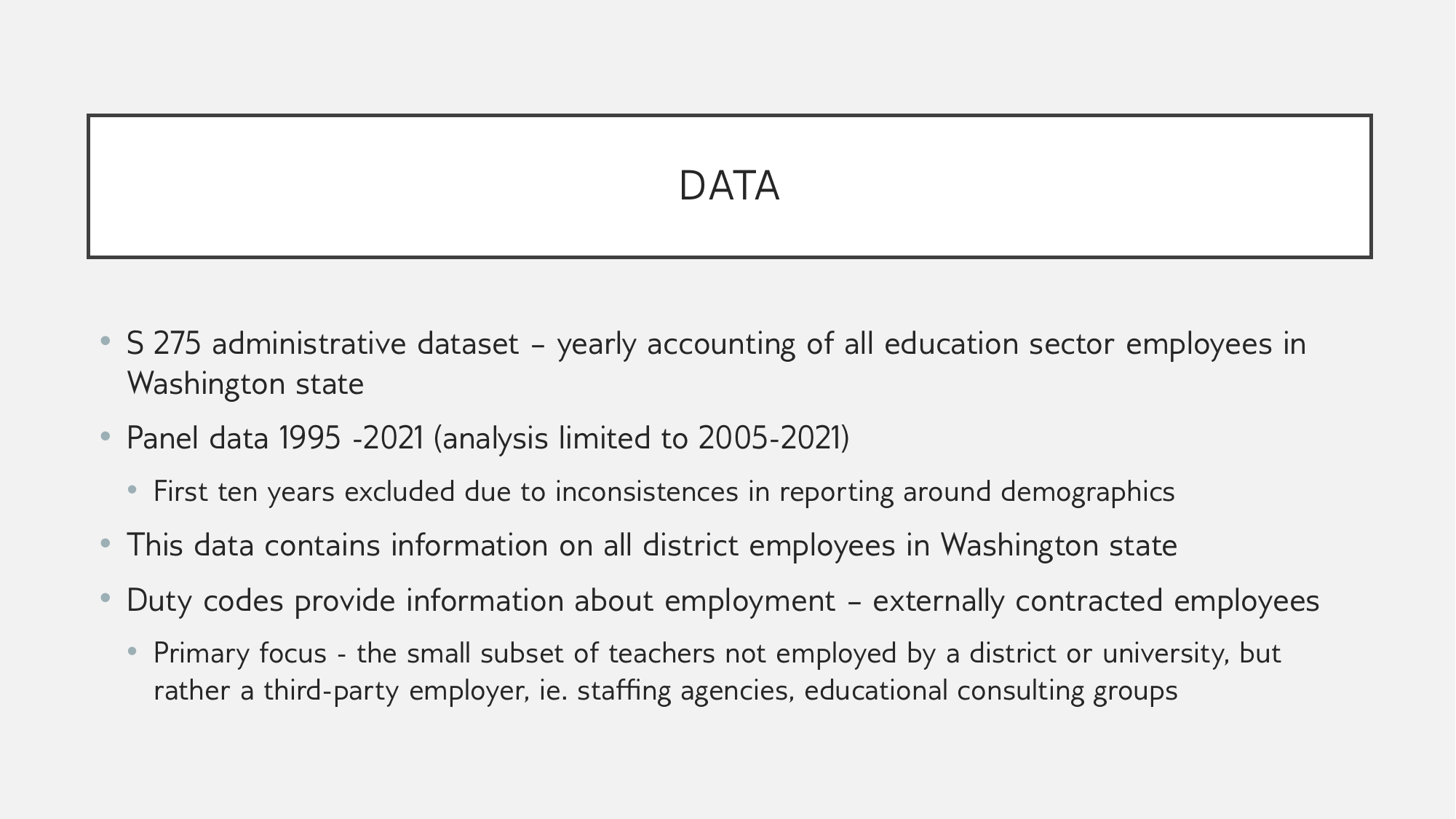

# Data
S 275 administrative dataset – yearly accounting of all education sector employees in Washington state
Panel data 1995 -2021 (analysis limited to 2005-2021)
First ten years excluded due to inconsistences in reporting around demographics
This data contains information on all district employees in Washington state
Duty codes provide information about employment – externally contracted employees
Primary focus - the small subset of teachers not employed by a district or university, but rather a third-party employer, ie. staffing agencies, educational consulting groups